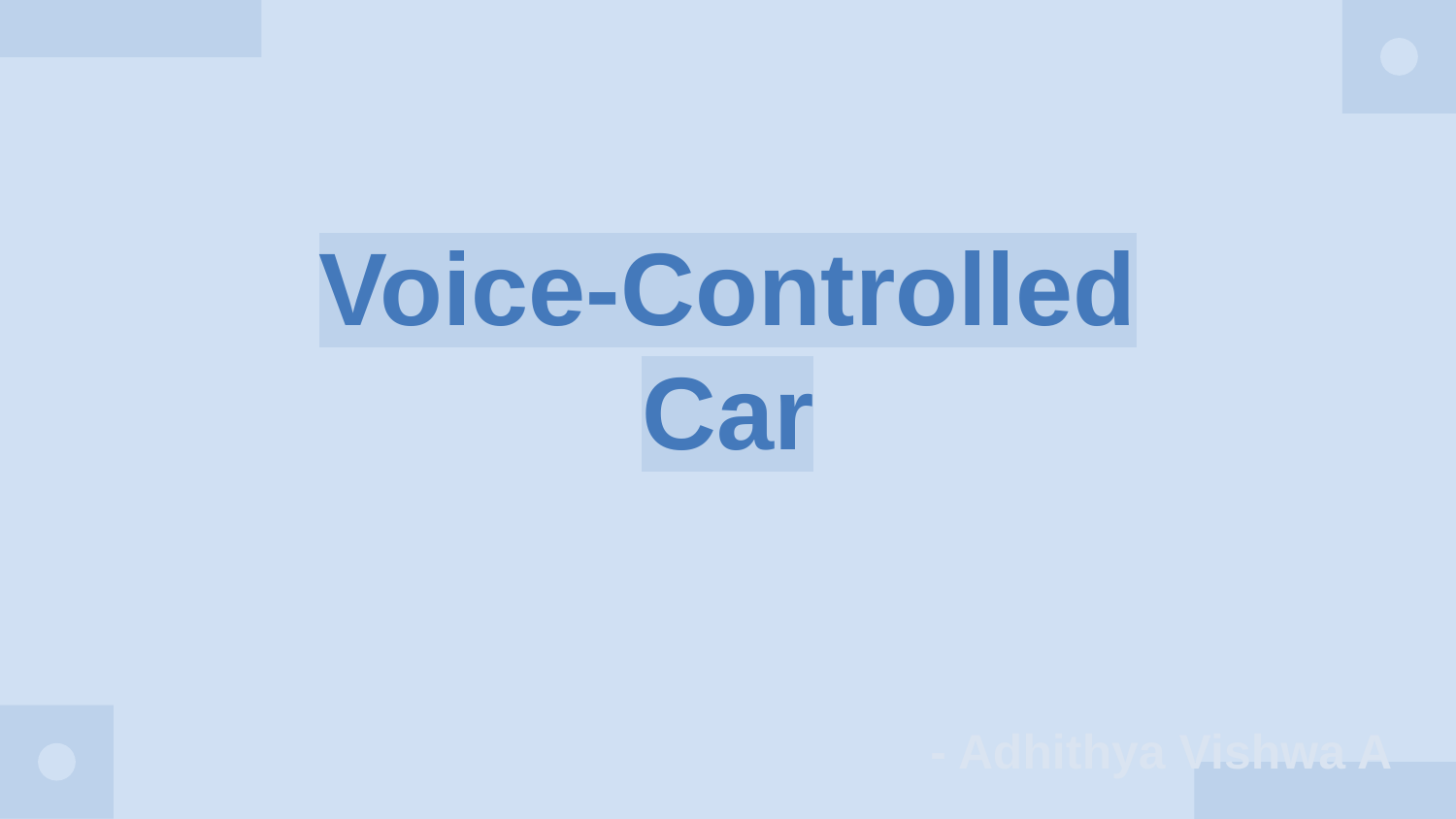

# Voice-Controlled Car

- Adhithya Vishwa A